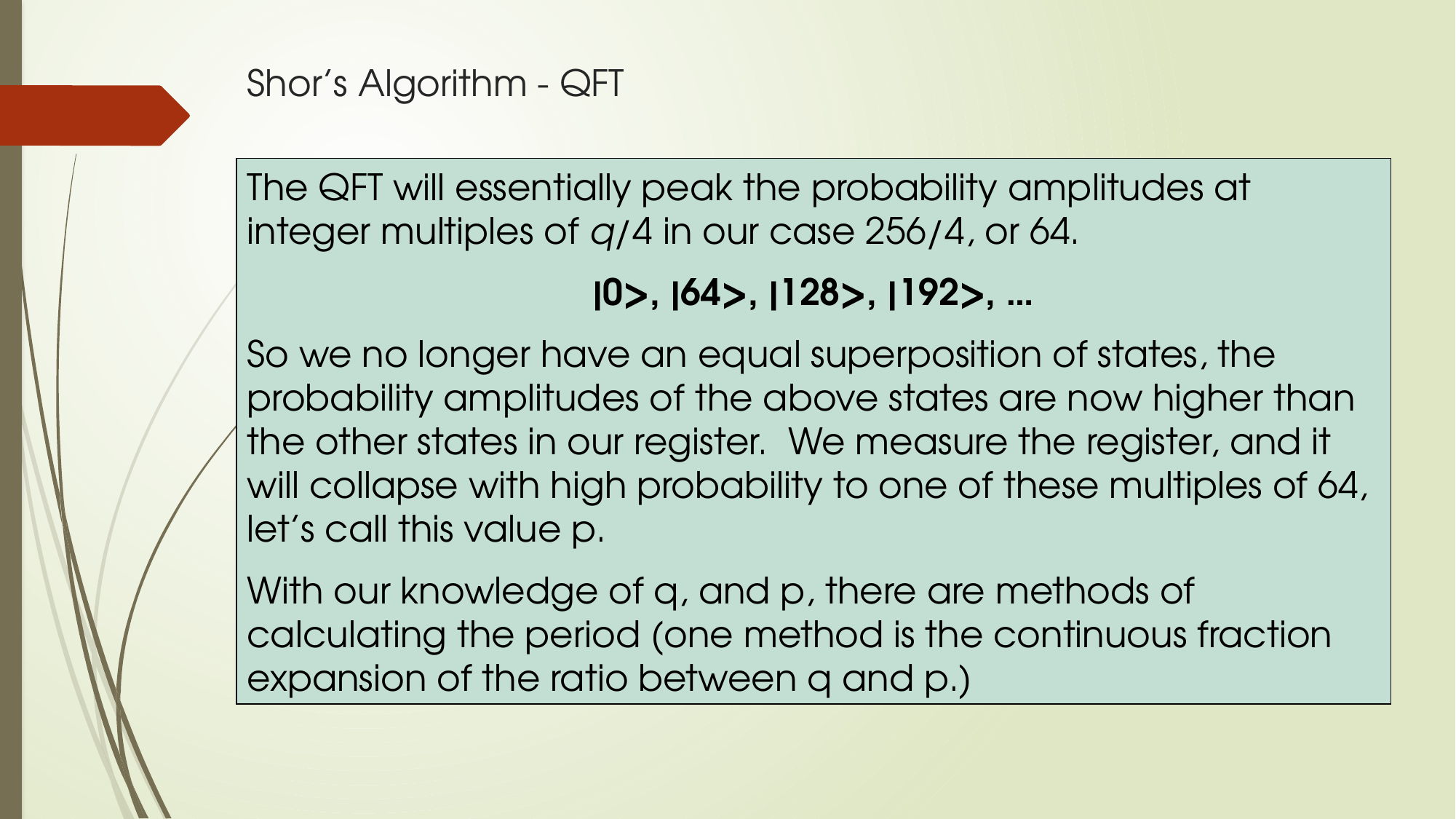

# Shor’s Algorithm - QFT
The QFT will essentially peak the probability amplitudes at integer multiples of q/4 in our case 256/4, or 64.
|0>, |64>, |128>, |192>, …
So we no longer have an equal superposition of states, the probability amplitudes of the above states are now higher than the other states in our register.  We measure the register, and it will collapse with high probability to one of these multiples of 64, let’s call this value p.
With our knowledge of q, and p, there are methods of calculating the period (one method is the continuous fraction expansion of the ratio between q and p.)